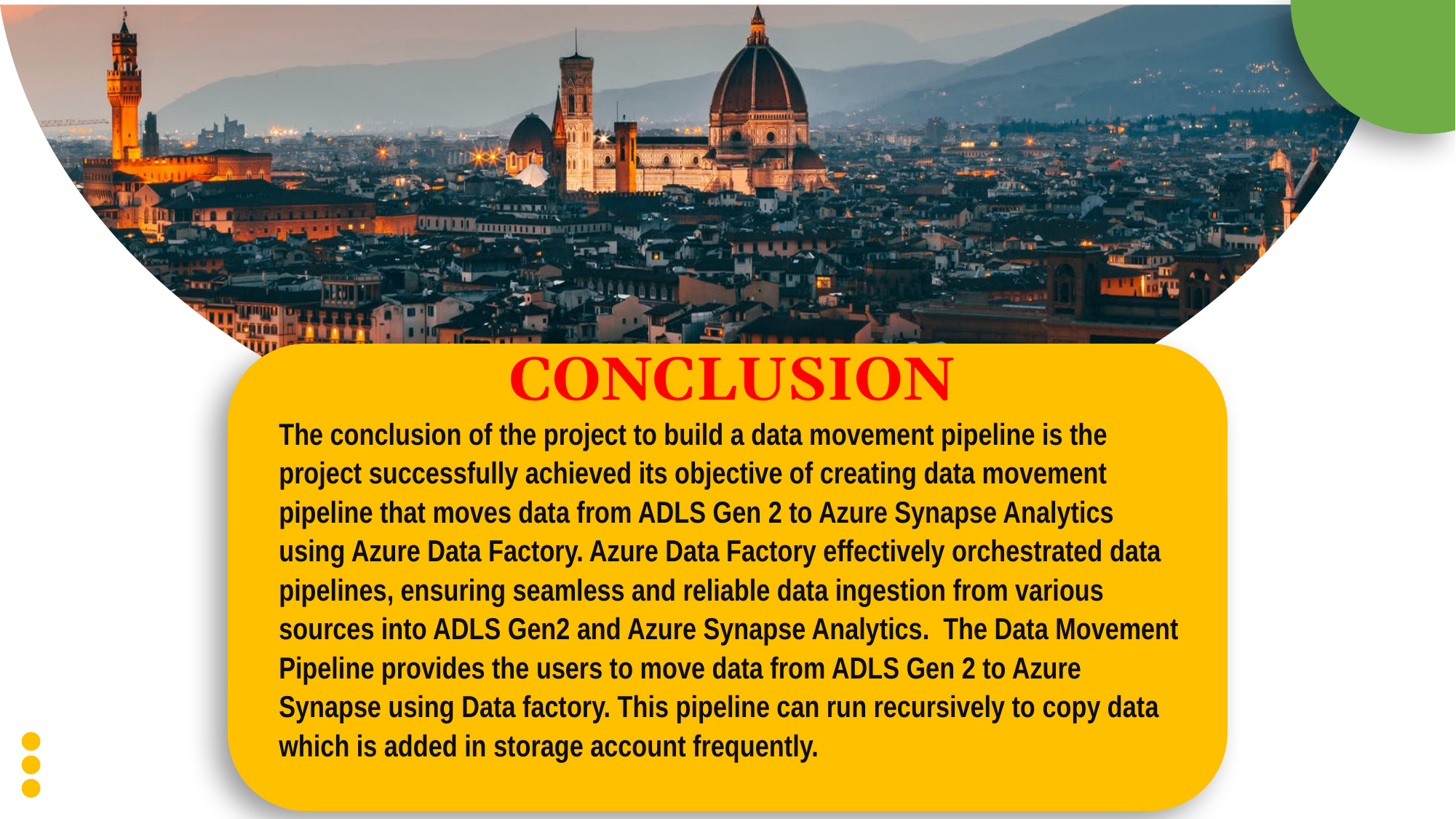

CONCLUSION
The conclusion of the project to build a data movement pipeline is the project successfully achieved its objective of creating data movement pipeline that moves data from ADLS Gen 2 to Azure Synapse Analytics using Azure Data Factory. Azure Data Factory effectively orchestrated data pipelines, ensuring seamless and reliable data ingestion from various sources into ADLS Gen2 and Azure Synapse Analytics.  The Data Movement Pipeline provides the users to move data from ADLS Gen 2 to Azure Synapse using Data factory. This pipeline can run recursively to copy data which is added in storage account frequently.